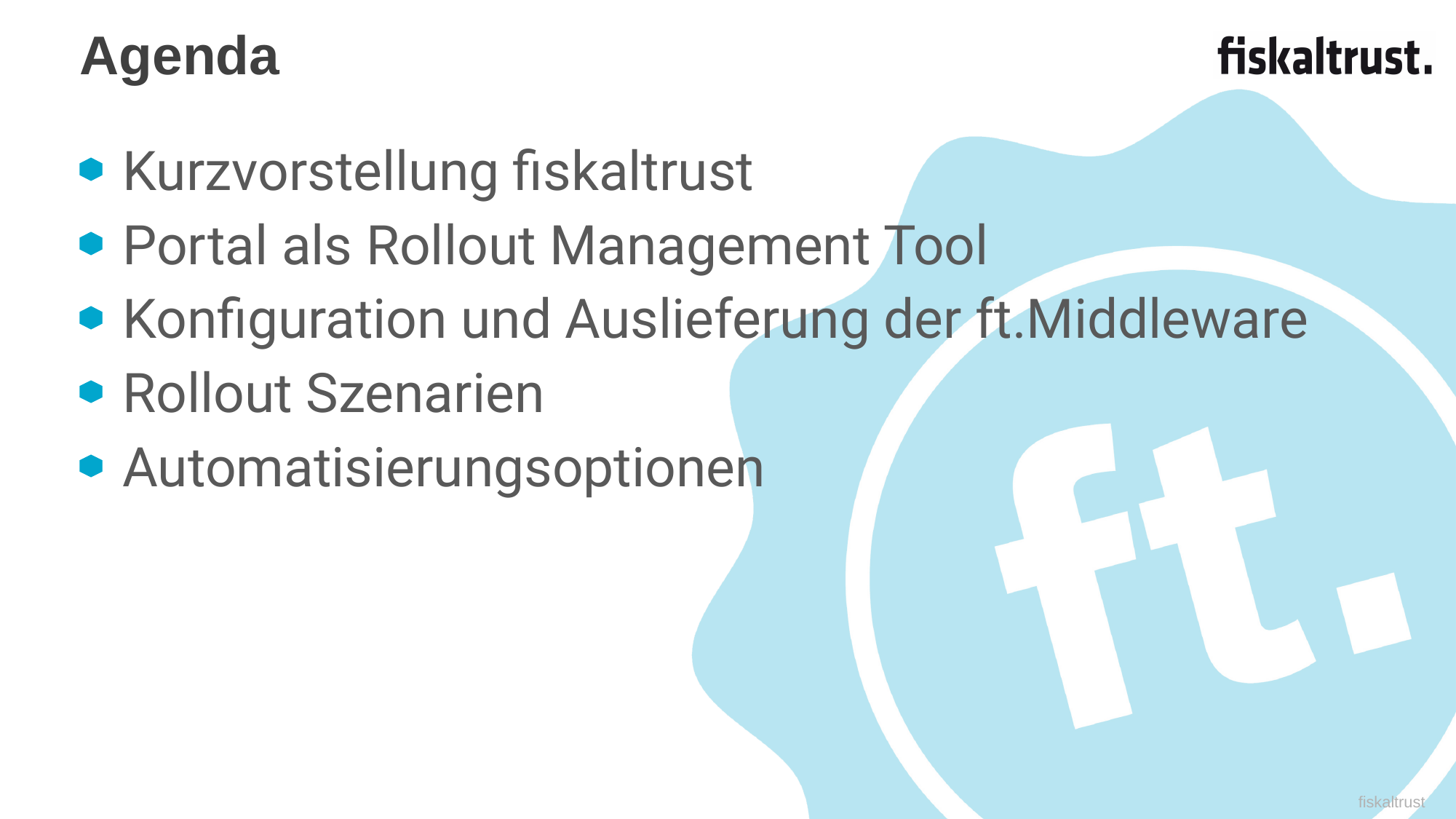

# Agenda
Kurzvorstellung fiskaltrust
Portal als Rollout Management Tool
Konfiguration und Auslieferung der ft.Middleware
Rollout Szenarien
Automatisierungsoptionen
fiskaltrust